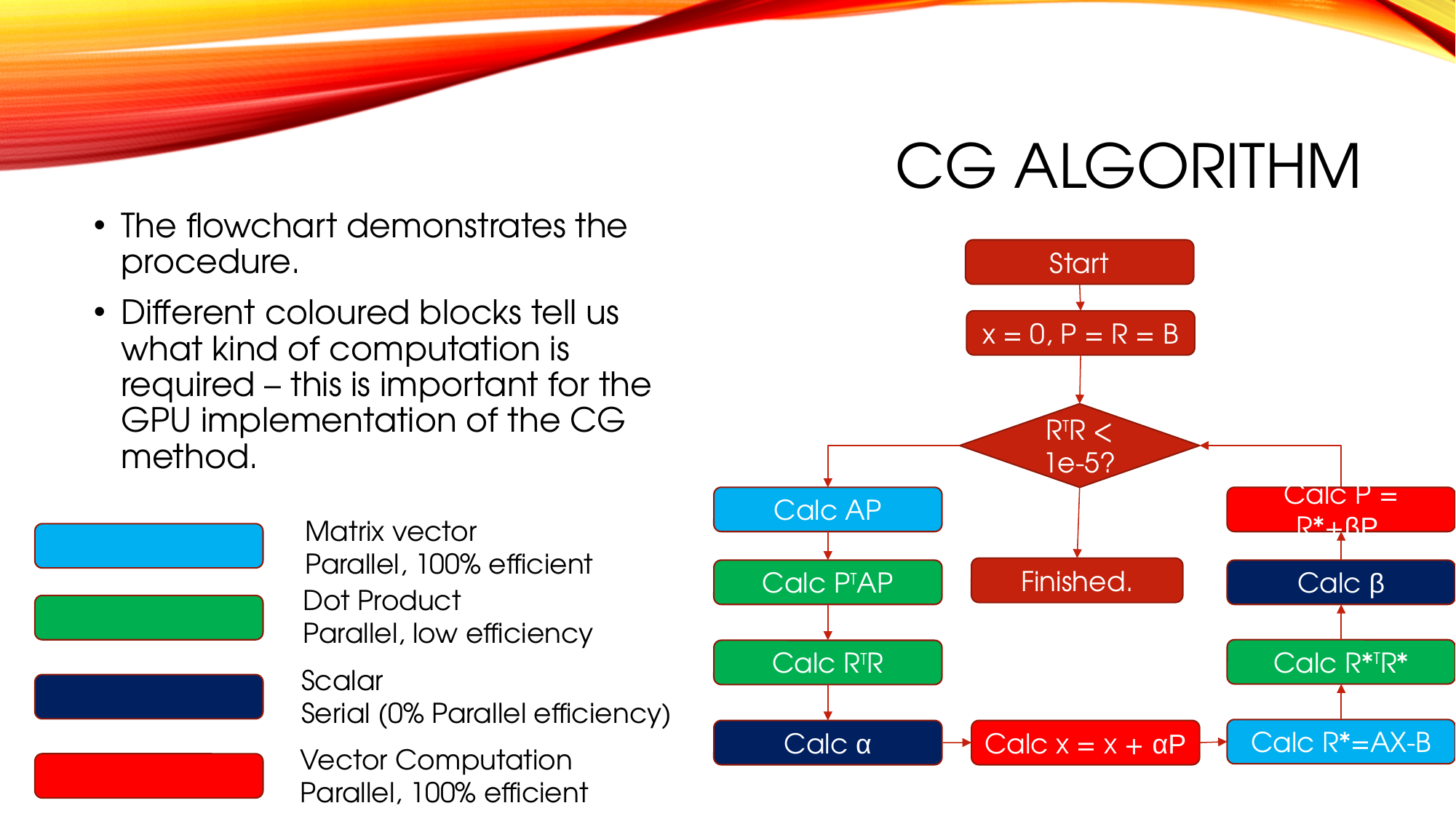

# CG ALGORITHM
The flowchart demonstrates the procedure.
Different coloured blocks tell us what kind of computation is required – this is important for the GPU implementation of the CG method.
Start
x = 0, P = R = B
RTR < 1e-5?
Calc AP
Calc P = R*+βP
Matrix vector
Parallel, 100% efficient

Finished.
Calc β
Calc PTAP
Dot Product
Parallel, low efficiency

Calc R*TR*
Calc RTR
Scalar
Serial (0% Parallel efficiency)

Calc R*=AX-B
Calc α
Calc x = x + αP
Vector Computation
Parallel, 100% efficient